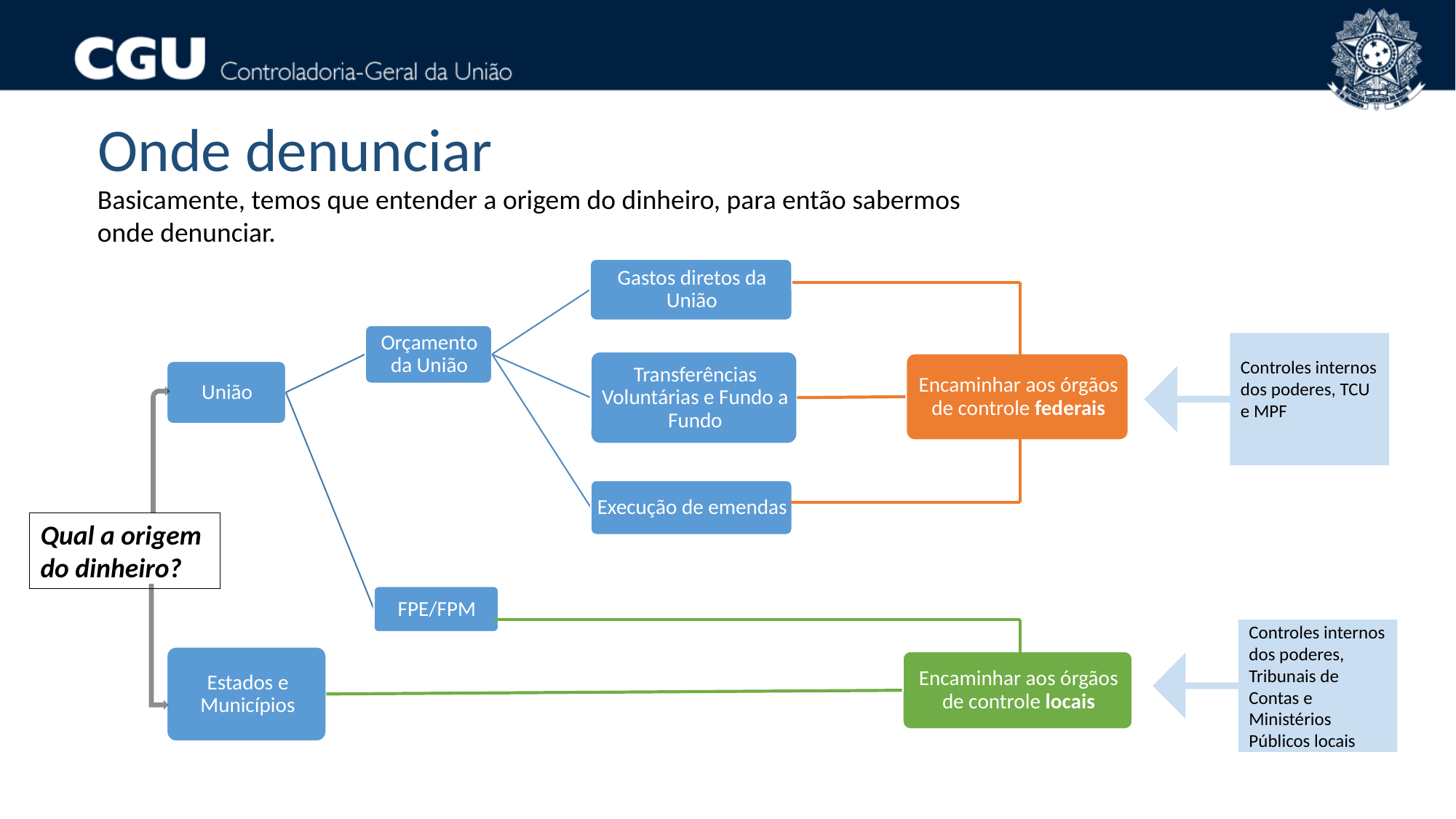

# Onde denunciar
Basicamente, temos que entender a origem do dinheiro, para então sabermos onde denunciar.
União

Orçamento da União

Gastos diretos da União

Transferências Voluntárias e Fundo a Fundo

Encaminhar aos órgãos de controle federais

Execução de emendas

FPE/FPM
Estados e Municípios

Encaminhar aos órgãos de controle locais
Controles internos dos poderes, TCU e MPF

Qual a origem do dinheiro?

Controles internos dos poderes, Tribunais de Contas e Ministérios Públicos locais